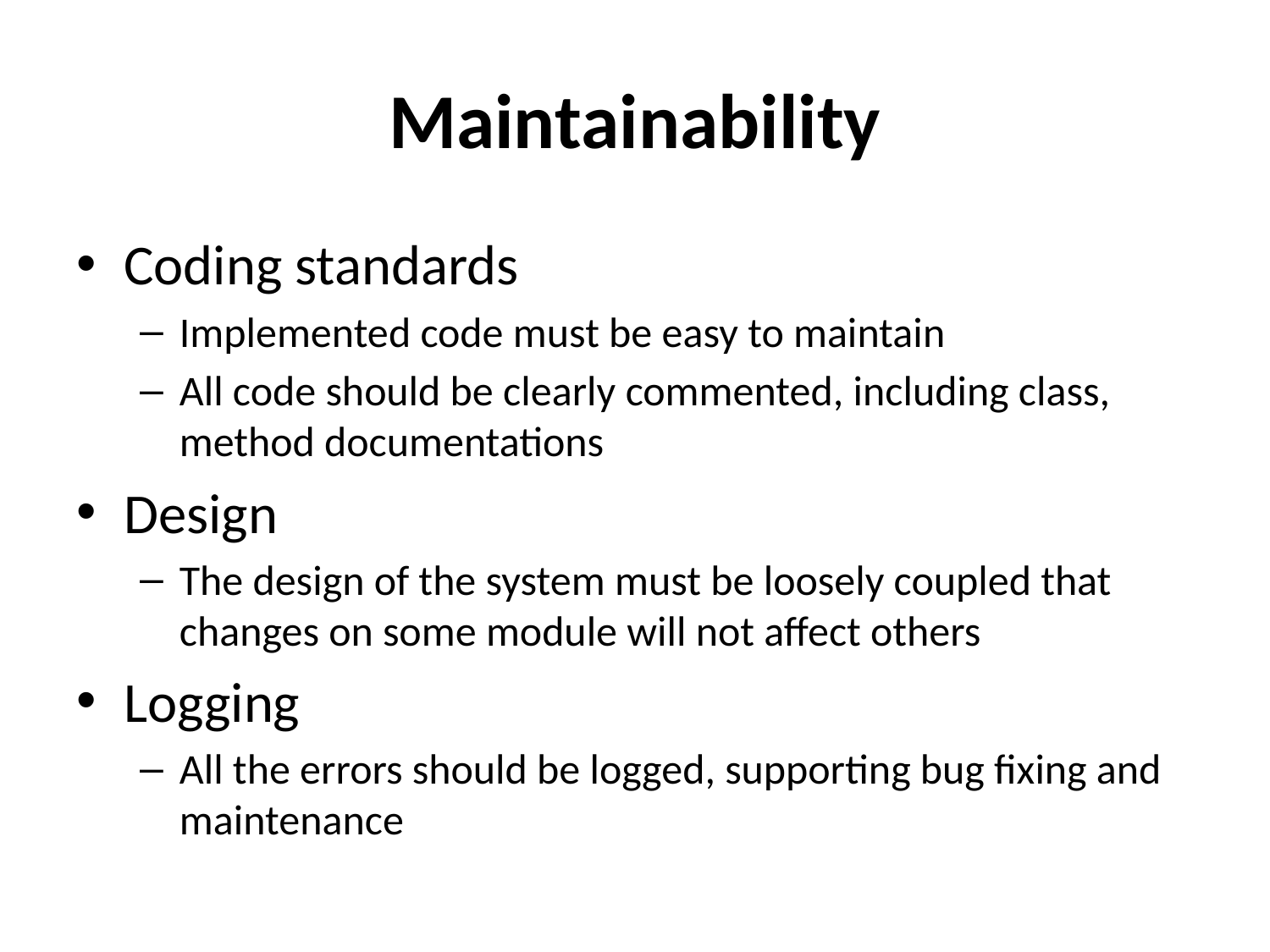

# Maintainability
Coding standards
Implemented code must be easy to maintain
All code should be clearly commented, including class, method documentations
Design
The design of the system must be loosely coupled that changes on some module will not affect others
Logging
All the errors should be logged, supporting bug fixing and maintenance